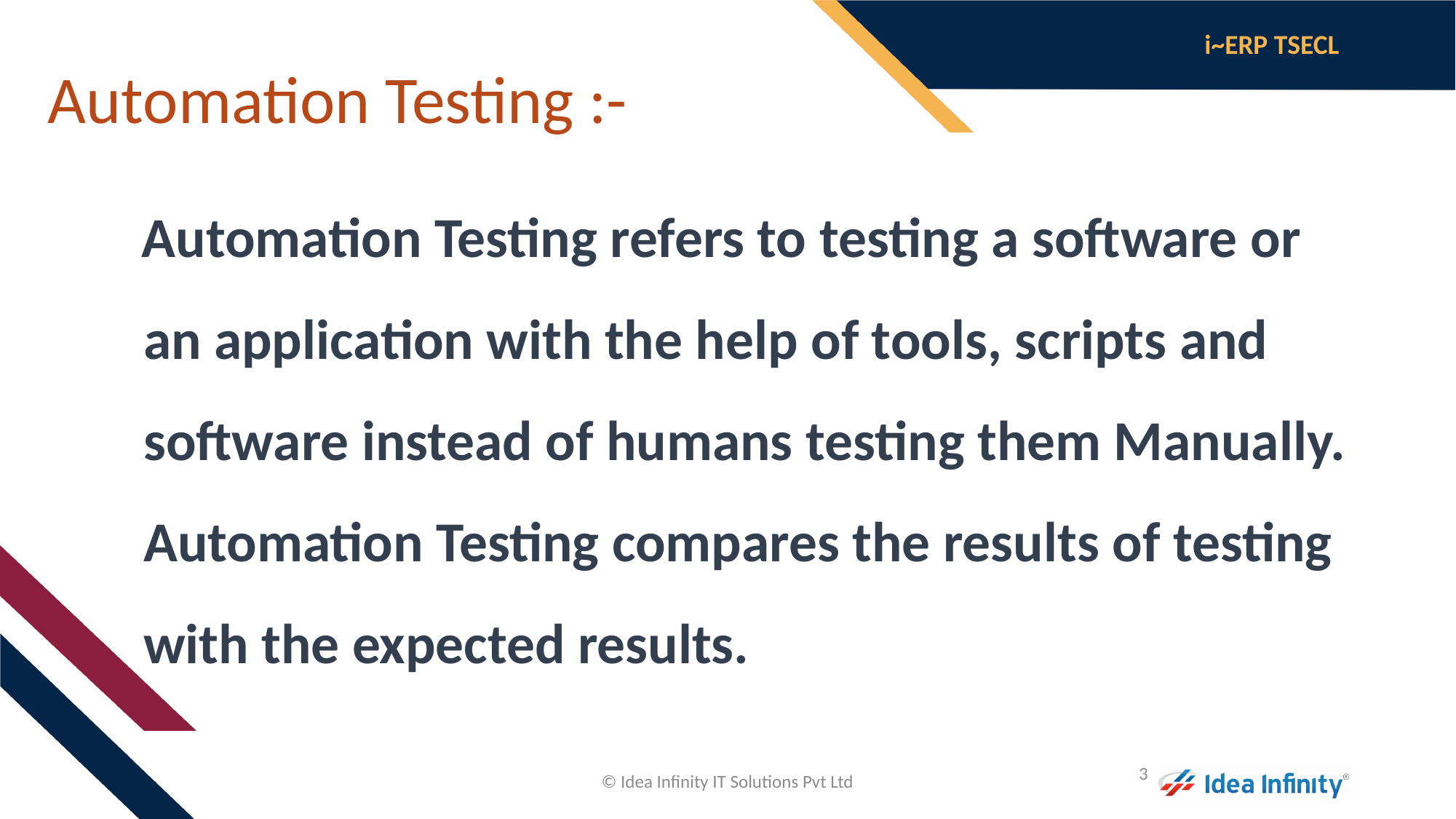

# Automation Testing :-
  Automation Testing refers to testing a software or an application with the help of tools, scripts and software instead of humans testing them Manually. Automation Testing compares the results of testing with the expected results.
3
© Idea Infinity IT Solutions Pvt Ltd